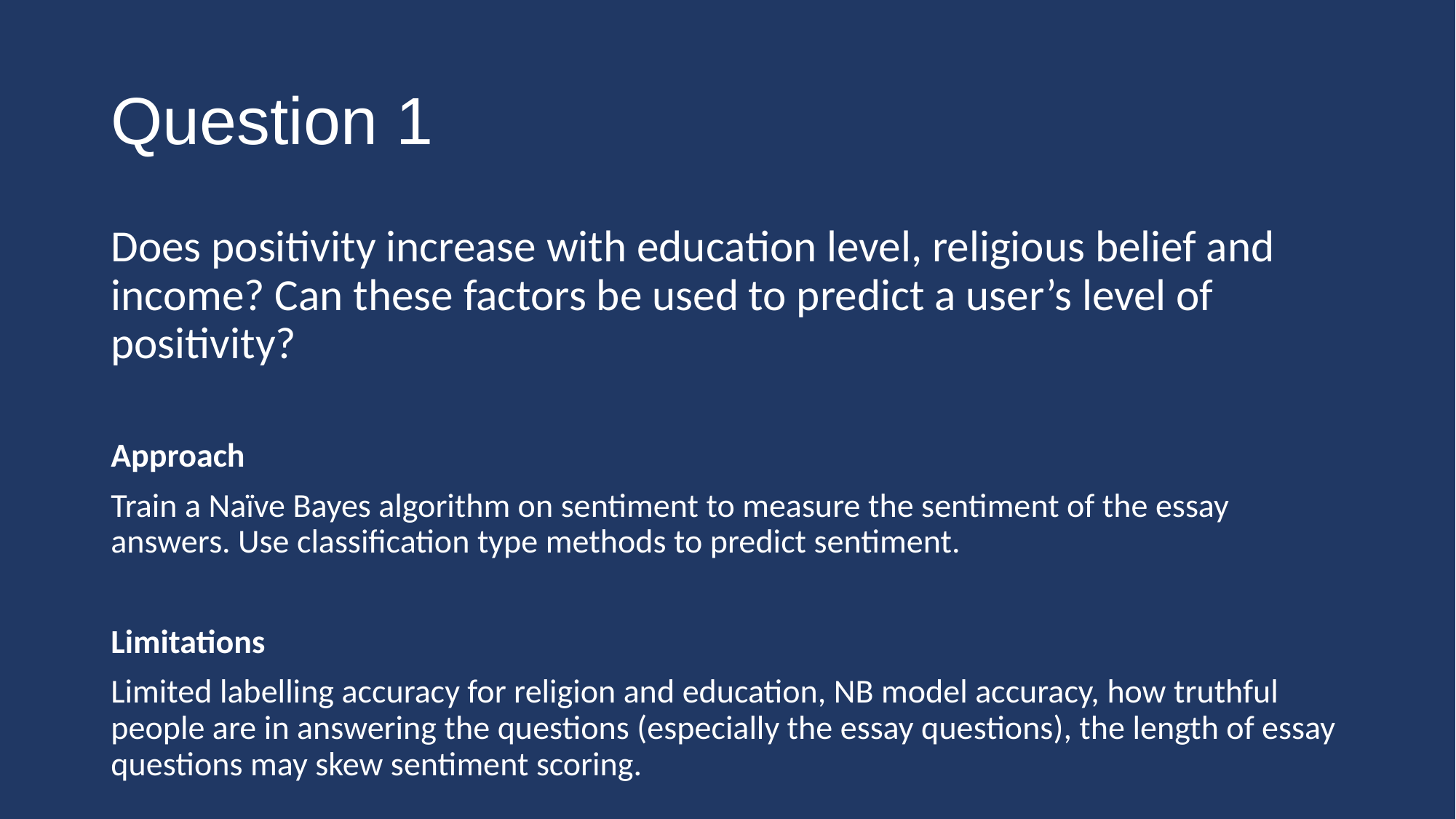

# Question 1
Does positivity increase with education level, religious belief and income? Can these factors be used to predict a user’s level of positivity?

Approach
Train a Naïve Bayes algorithm on sentiment to measure the sentiment of the essay answers. Use classification type methods to predict sentiment.

Limitations
Limited labelling accuracy for religion and education, NB model accuracy, how truthful people are in answering the questions (especially the essay questions), the length of essay questions may skew sentiment scoring.